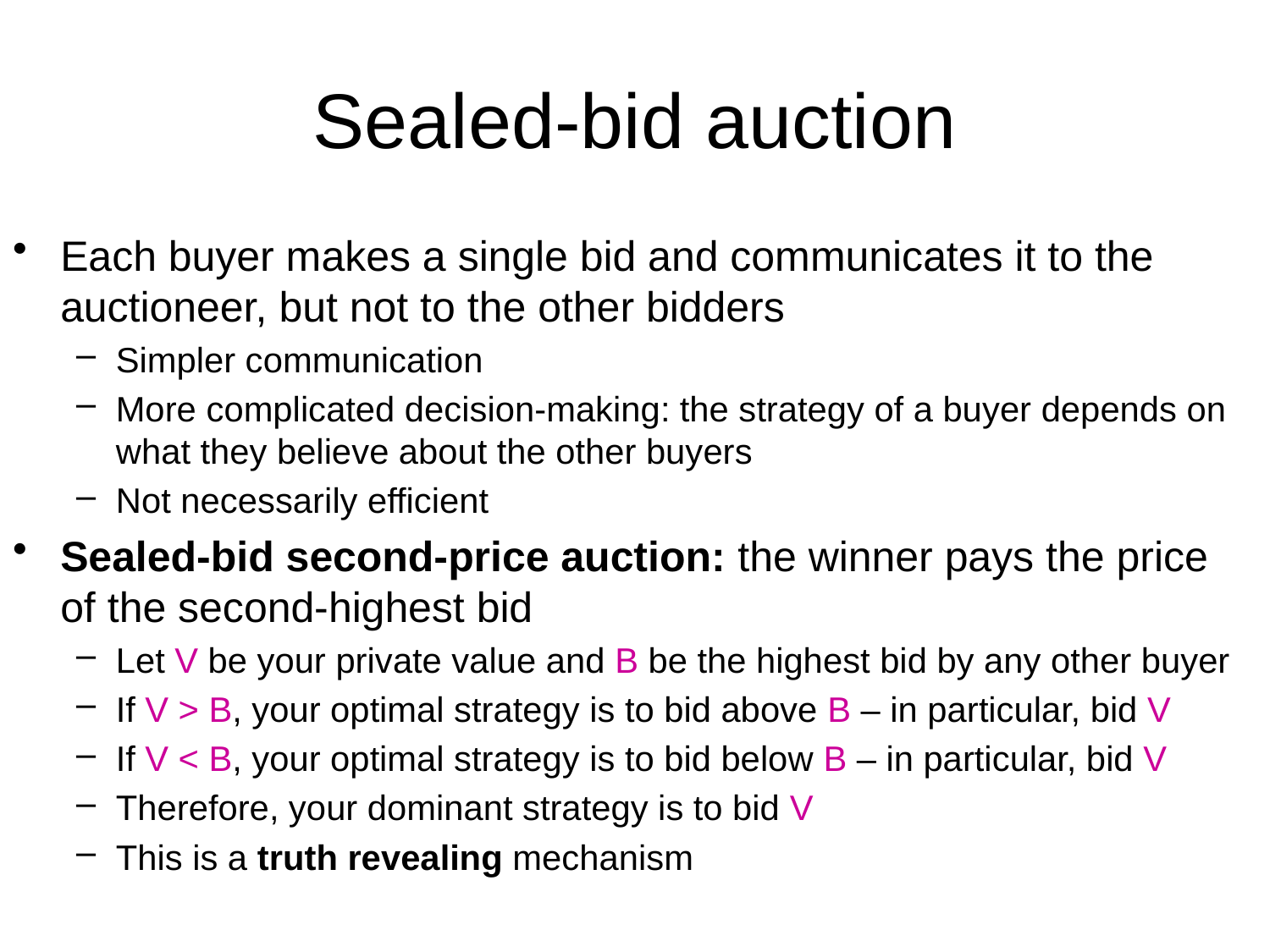

# Sealed-bid auction
Each buyer makes a single bid and communicates it to the auctioneer, but not to the other bidders
Simpler communication
More complicated decision-making: the strategy of a buyer depends on what they believe about the other buyers
Not necessarily efficient
Sealed-bid second-price auction: the winner pays the price
of the second-highest bid
Let V be your private value and B be the highest bid by any other buyer
If V > B, your optimal strategy is to bid above B – in particular, bid V
If V < B, your optimal strategy is to bid below B – in particular, bid V
Therefore, your dominant strategy is to bid V
This is a truth revealing mechanism